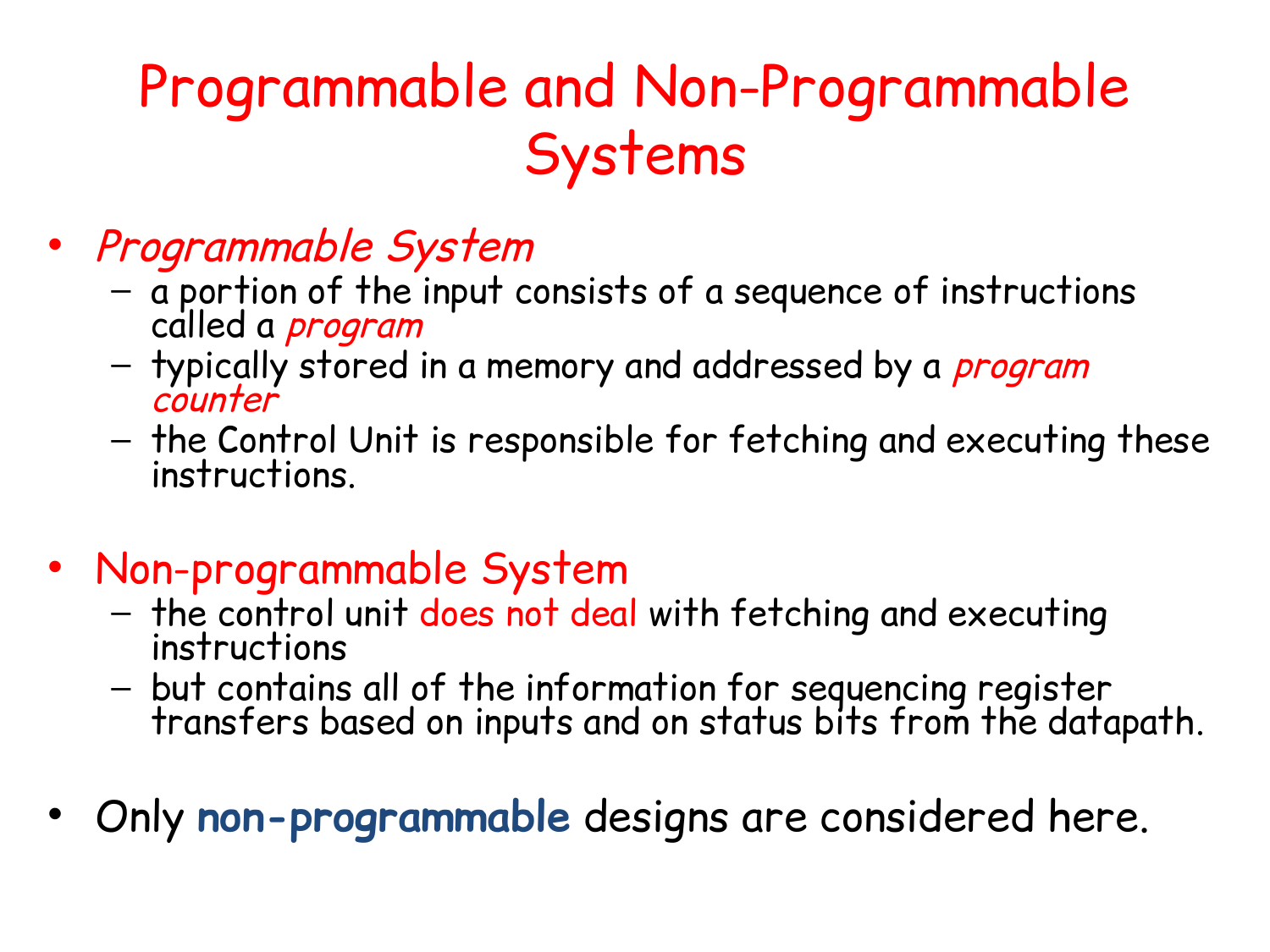

# Programmable and Non-Programmable Systems
Programmable System
a portion of the input consists of a sequence of instructions called a program
typically stored in a memory and addressed by a program counter
the Control Unit is responsible for fetching and executing these instructions.

Non-programmable System
the control unit does not deal with fetching and executing instructions
but contains all of the information for sequencing register transfers based on inputs and on status bits from the datapath.

Only non-programmable designs are considered here.